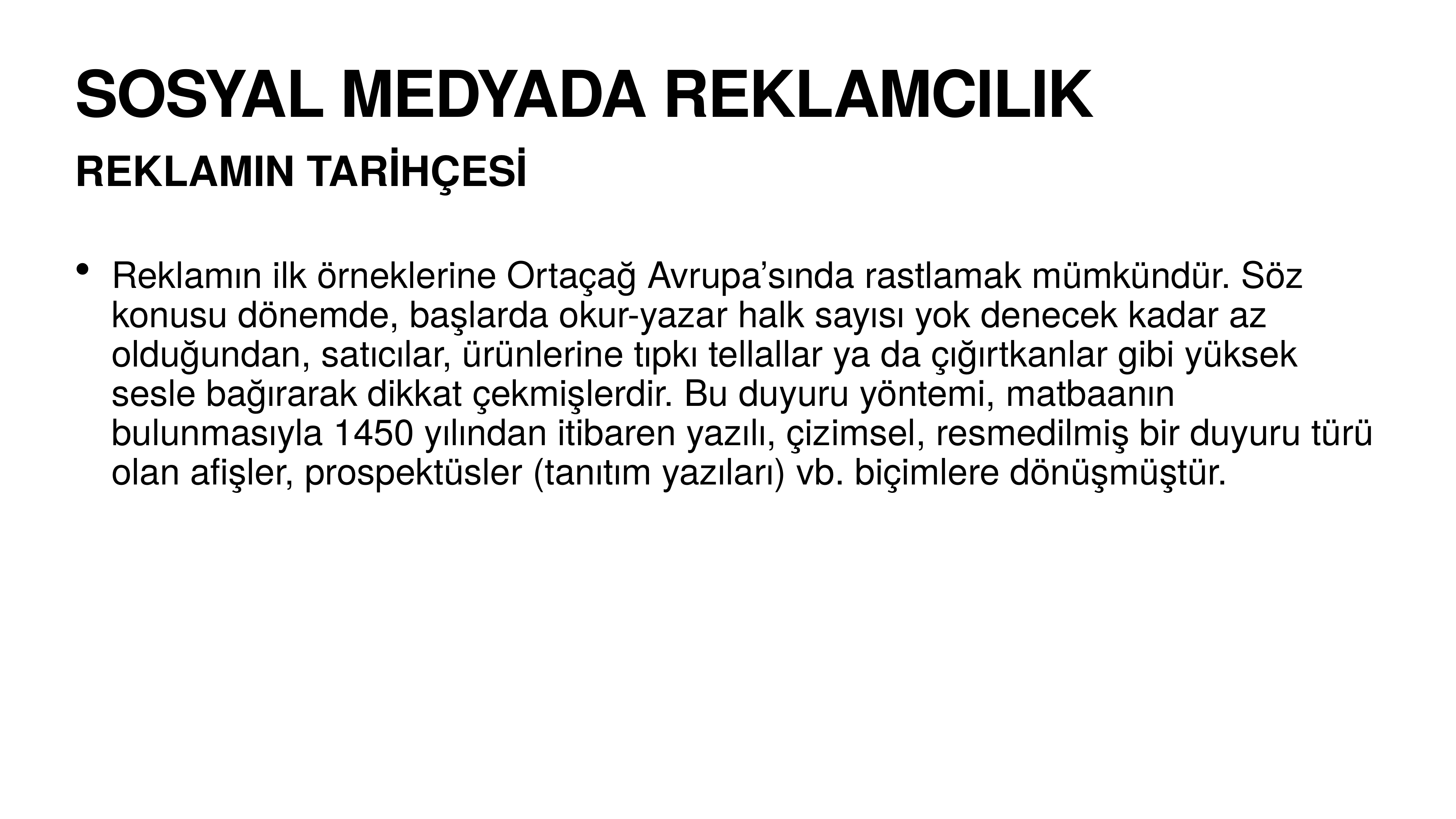

# SOSYAL MEDYADA REKLAMCILIK
REKLAMIN TARİHÇESİ
Reklamın ilk örneklerine Ortaçağ Avrupa’sında rastlamak mümkündür. Söz konusu dönemde, başlarda okur-yazar halk sayısı yok denecek kadar az olduğundan, satıcılar, ürünlerine tıpkı tellallar ya da çığırtkanlar gibi yüksek sesle bağırarak dikkat çekmişlerdir. Bu duyuru yöntemi, matbaanın bulunmasıyla 1450 yılından itibaren yazılı, çizimsel, resmedilmiş bir duyuru türü olan afişler, prospektüsler (tanıtım yazıları) vb. biçimlere dönüşmüştür.